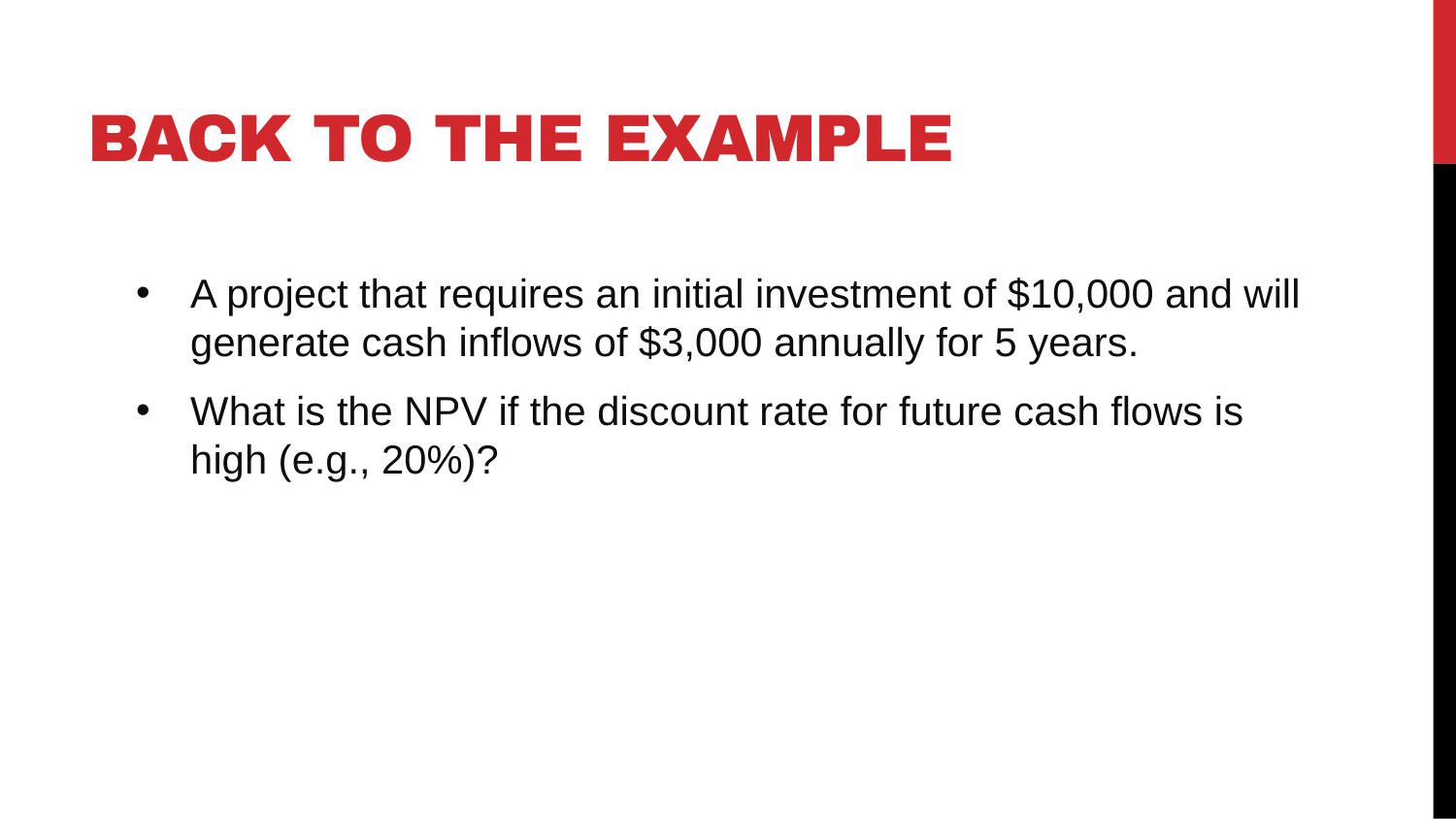

# Back to the example
A project that requires an initial investment of $10,000 and will generate cash inflows of $3,000 annually for 5 years.
What is the NPV if the discount rate for future cash flows is high (e.g., 20%)?